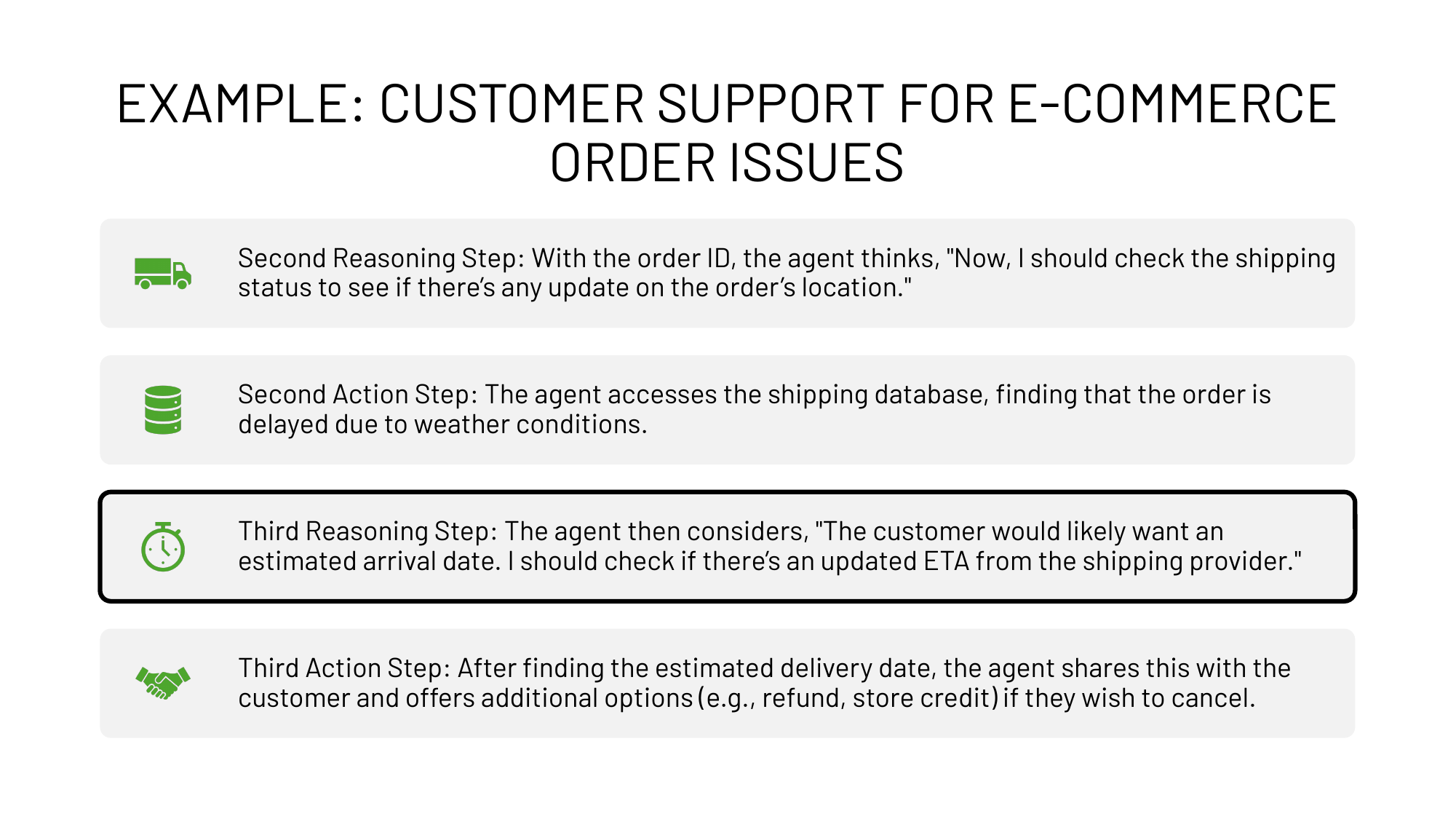

# Example: Customer Support for E-commerce Order Issues
Second Reasoning Step: With the order ID, the agent thinks, "Now, I should check the shipping status to see if there’s any update on the order’s location."
Second Action Step: The agent accesses the shipping database, finding that the order is delayed due to weather conditions.
Third Reasoning Step: The agent then considers, "The customer would likely want an estimated arrival date. I should check if there’s an updated ETA from the shipping provider."
Third Action Step: After finding the estimated delivery date, the agent shares this with the customer and offers additional options (e.g., refund, store credit) if they wish to cancel.